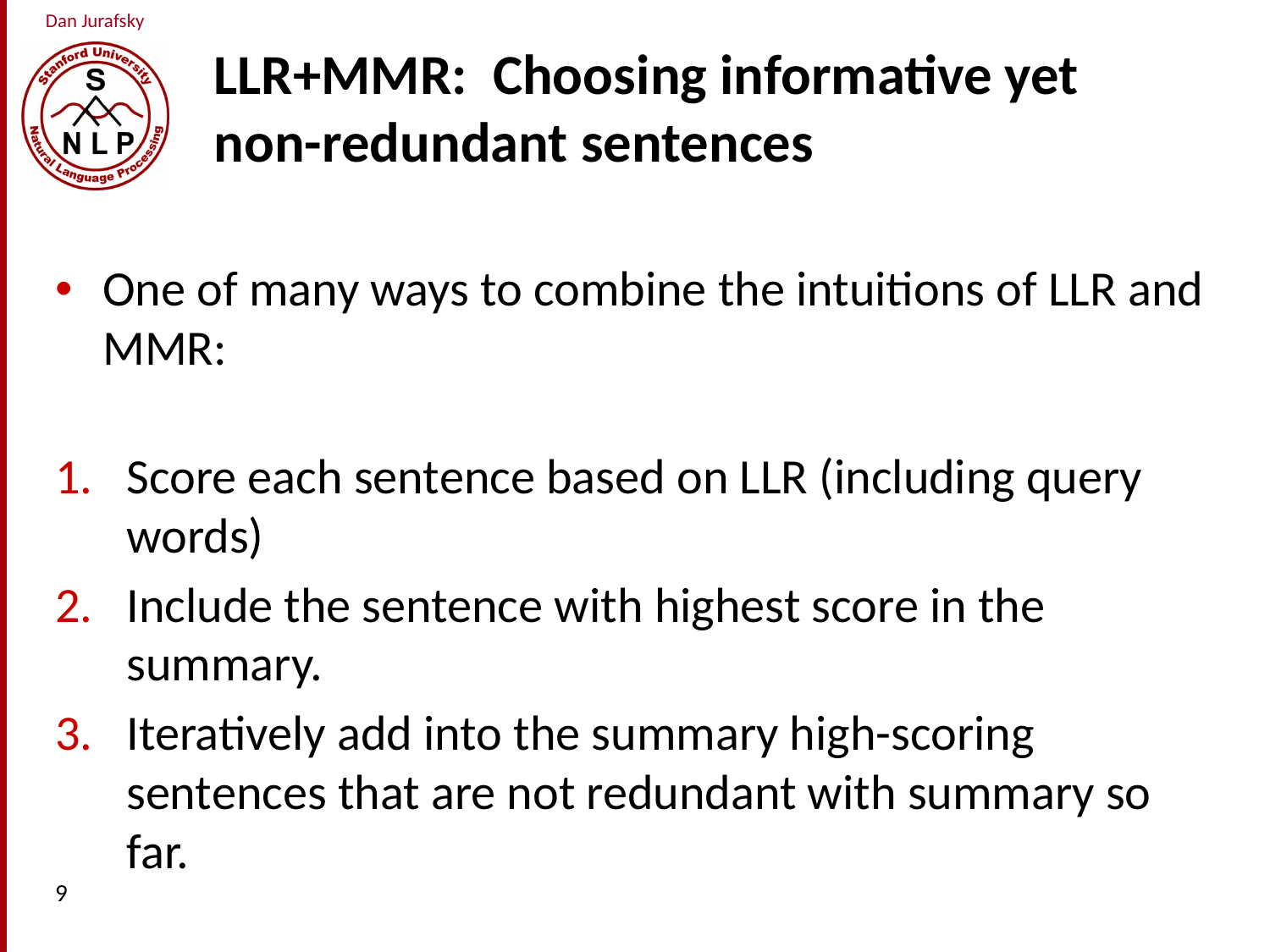

# LLR+MMR:  Choosing informative yet non-redundant sentences
One of many ways to combine the intuitions of LLR and MMR:
Score each sentence based on LLR (including query words)
Include the sentence with highest score in the summary.
Iteratively add into the summary high-scoring sentences that are not redundant with summary so far.

9